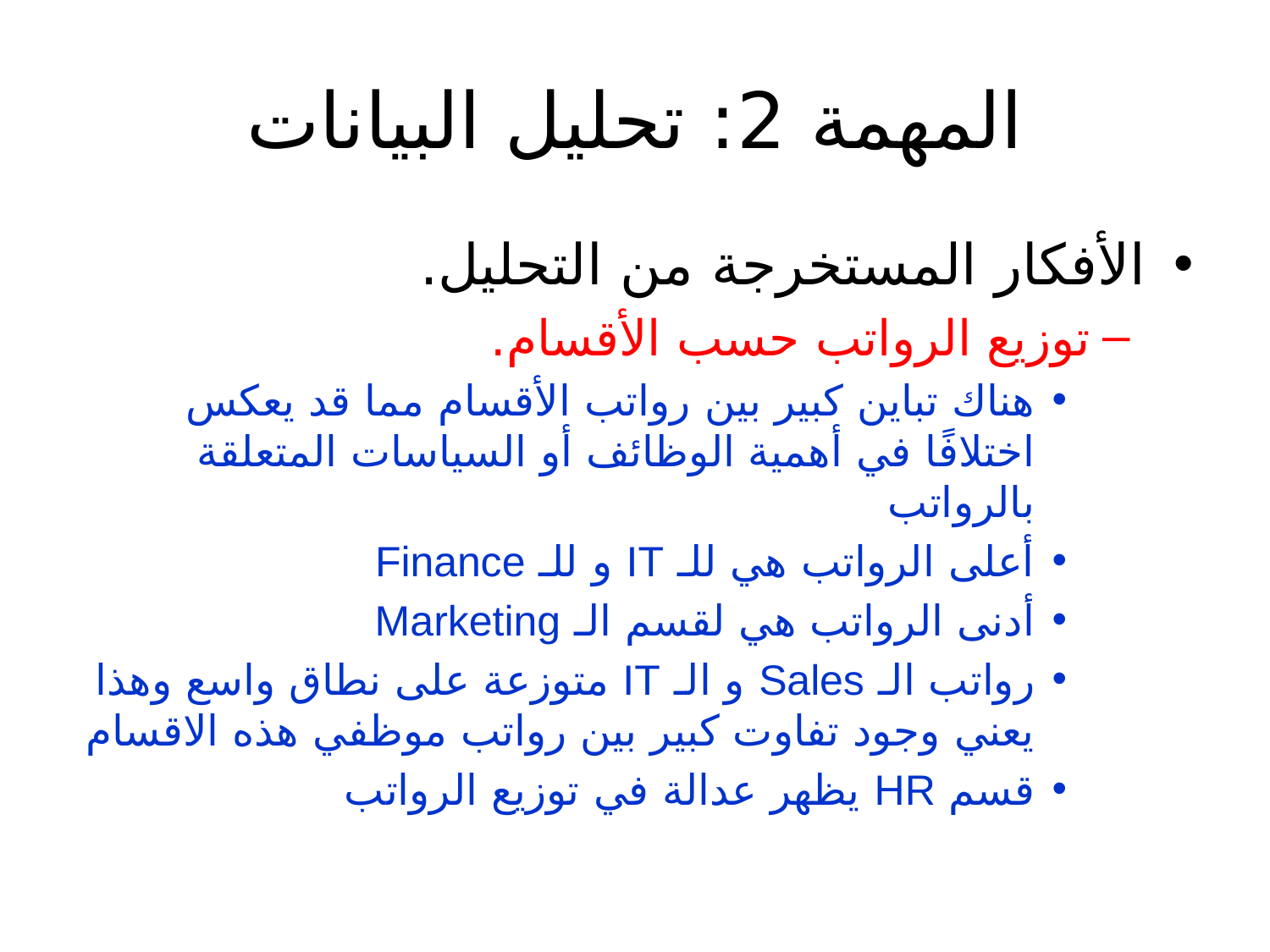

# المهمة 2: تحليل البيانات
الأفكار المستخرجة من التحليل.
توزيع الرواتب حسب الأقسام.
هناك تباين كبير بين رواتب الأقسام مما قد يعكس اختلافًا في أهمية الوظائف أو السياسات المتعلقة بالرواتب
أعلى الرواتب هي للـ IT و للـ Finance
أدنى الرواتب هي لقسم الـ Marketing
رواتب الـ Sales و الـ IT متوزعة على نطاق واسع وهذا يعني وجود تفاوت كبير بين رواتب موظفي هذه الاقسام
قسم HR يظهر عدالة في توزيع الرواتب